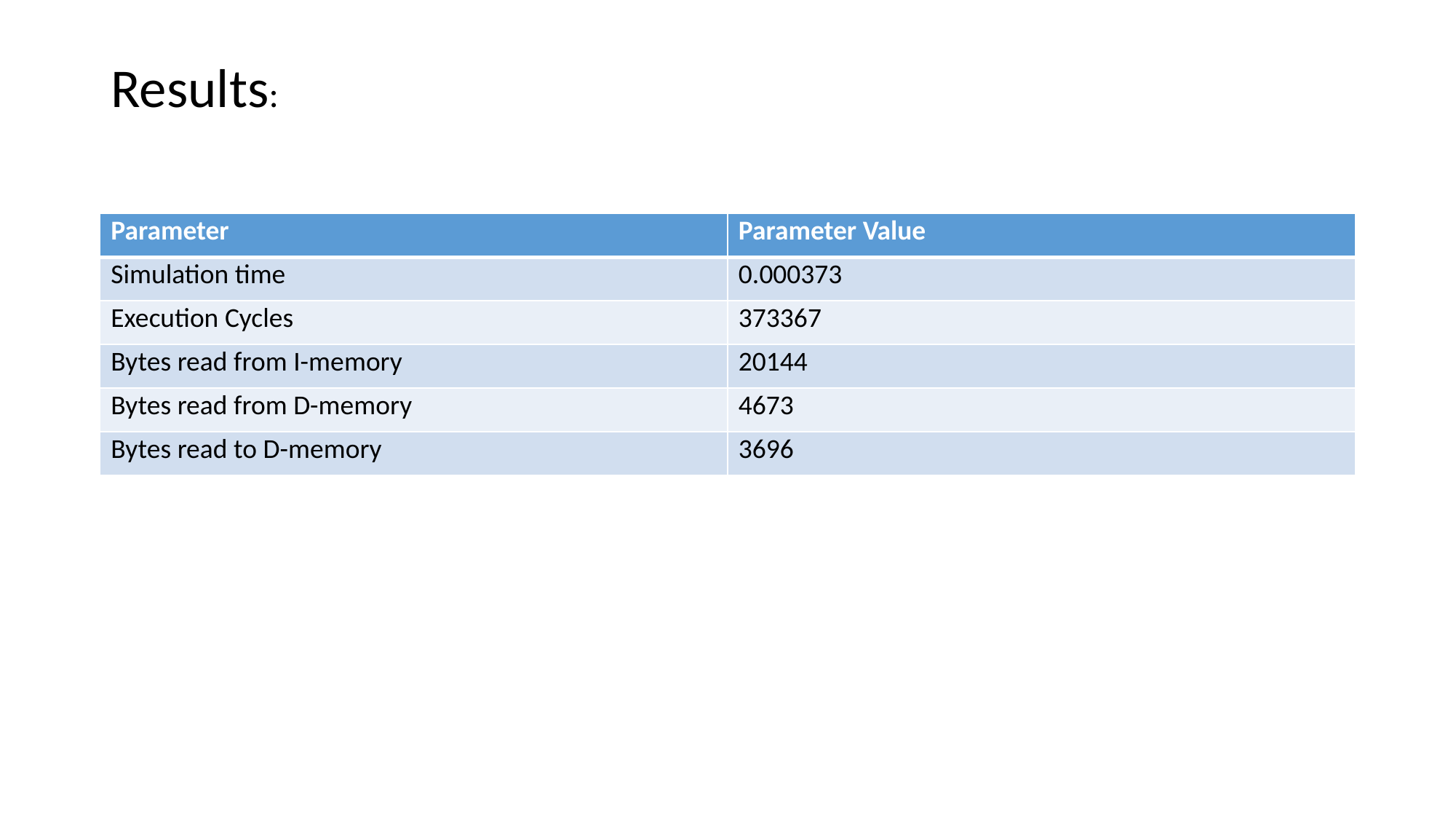

# Results:
| Parameter | Parameter Value |
| --- | --- |
| Simulation time | 0.000373 |
| Execution Cycles | 373367 |
| Bytes read from I-memory | 20144 |
| Bytes read from D-memory | 4673 |
| Bytes read to D-memory | 3696 |